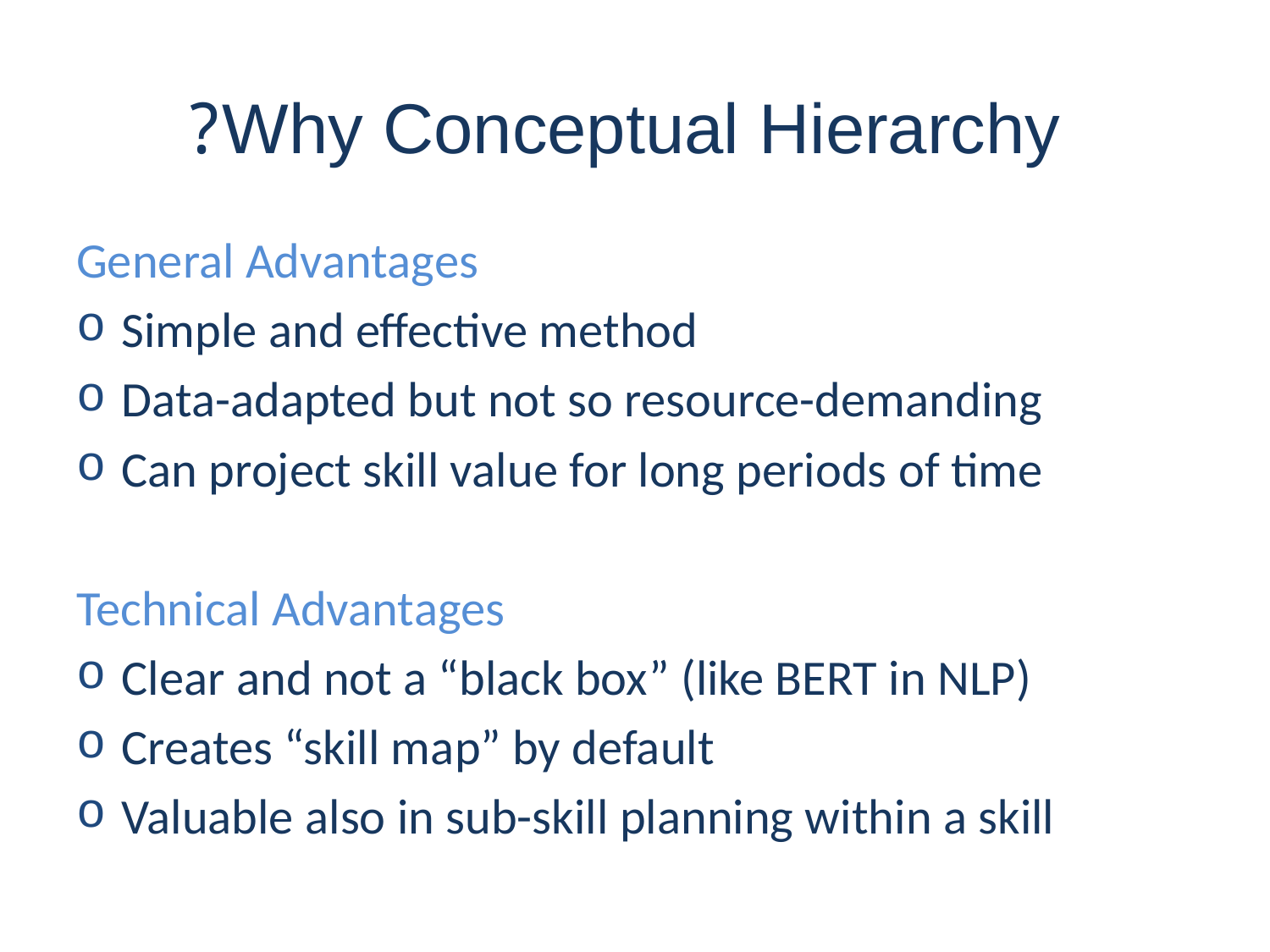

Why Conceptual Hierarchy?
General Advantages
Simple and effective method
Data-adapted but not so resource-demanding
Can project skill value for long periods of time

Technical Advantages
Clear and not a “black box” (like BERT in NLP)
Creates “skill map” by default
Valuable also in sub-skill planning within a skill